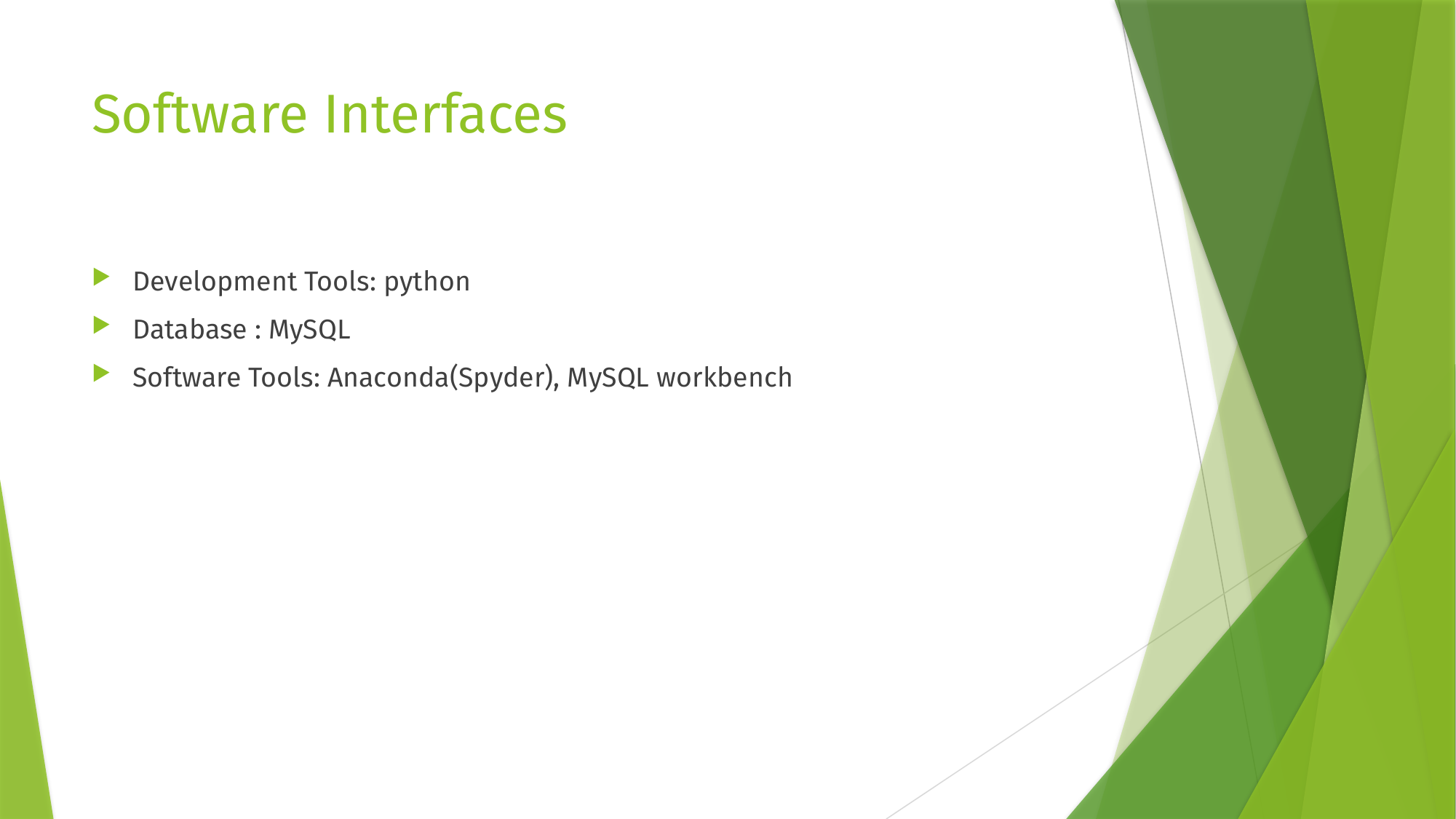

# Software Interfaces
Development Tools: python
Database : MySQL
Software Tools: Anaconda(Spyder), MySQL workbench